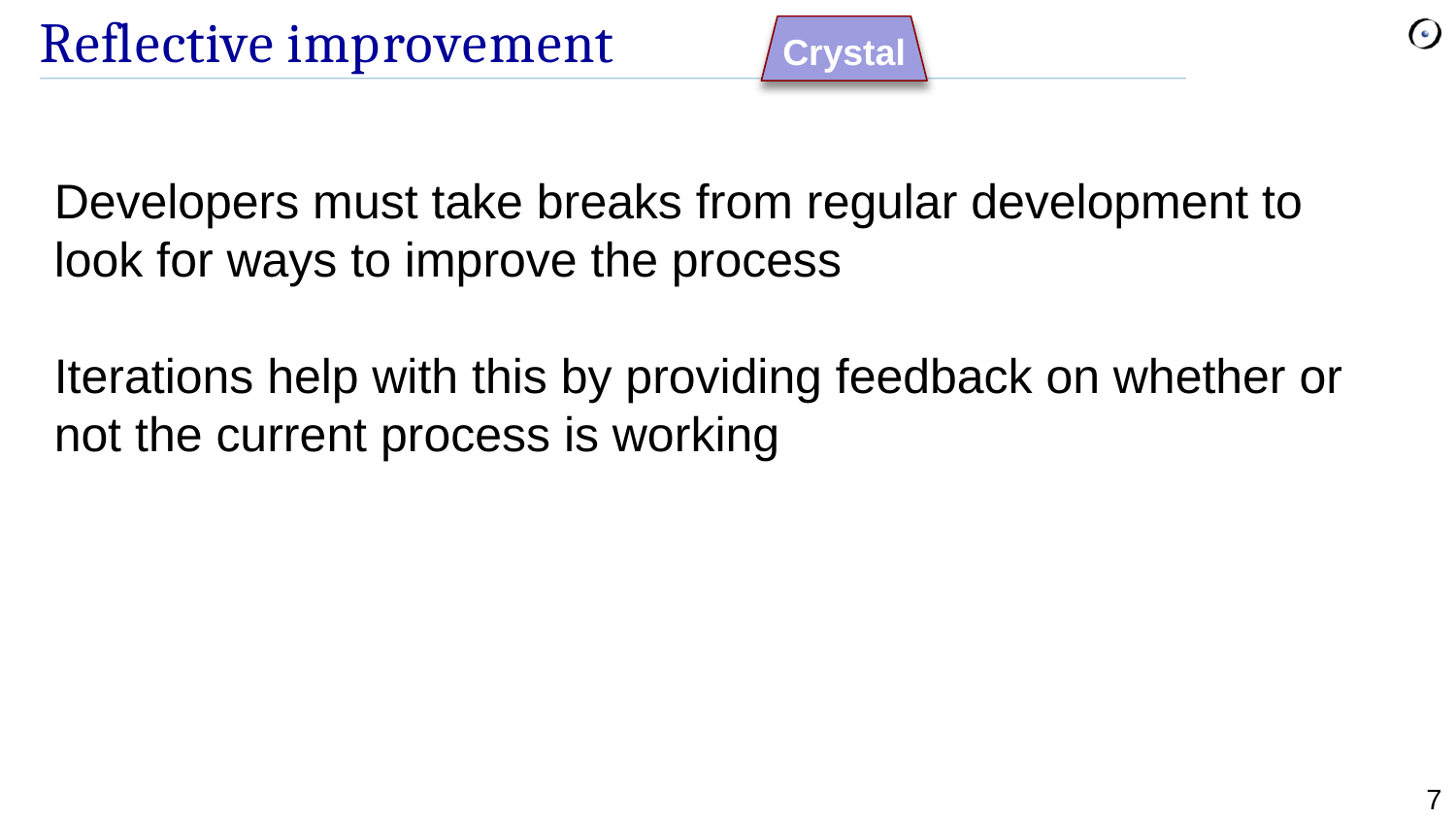

# Reflective improvement
Crystal

Developers must take breaks from regular development to look for ways to improve the process

Iterations help with this by providing feedback on whether or not the current process is working